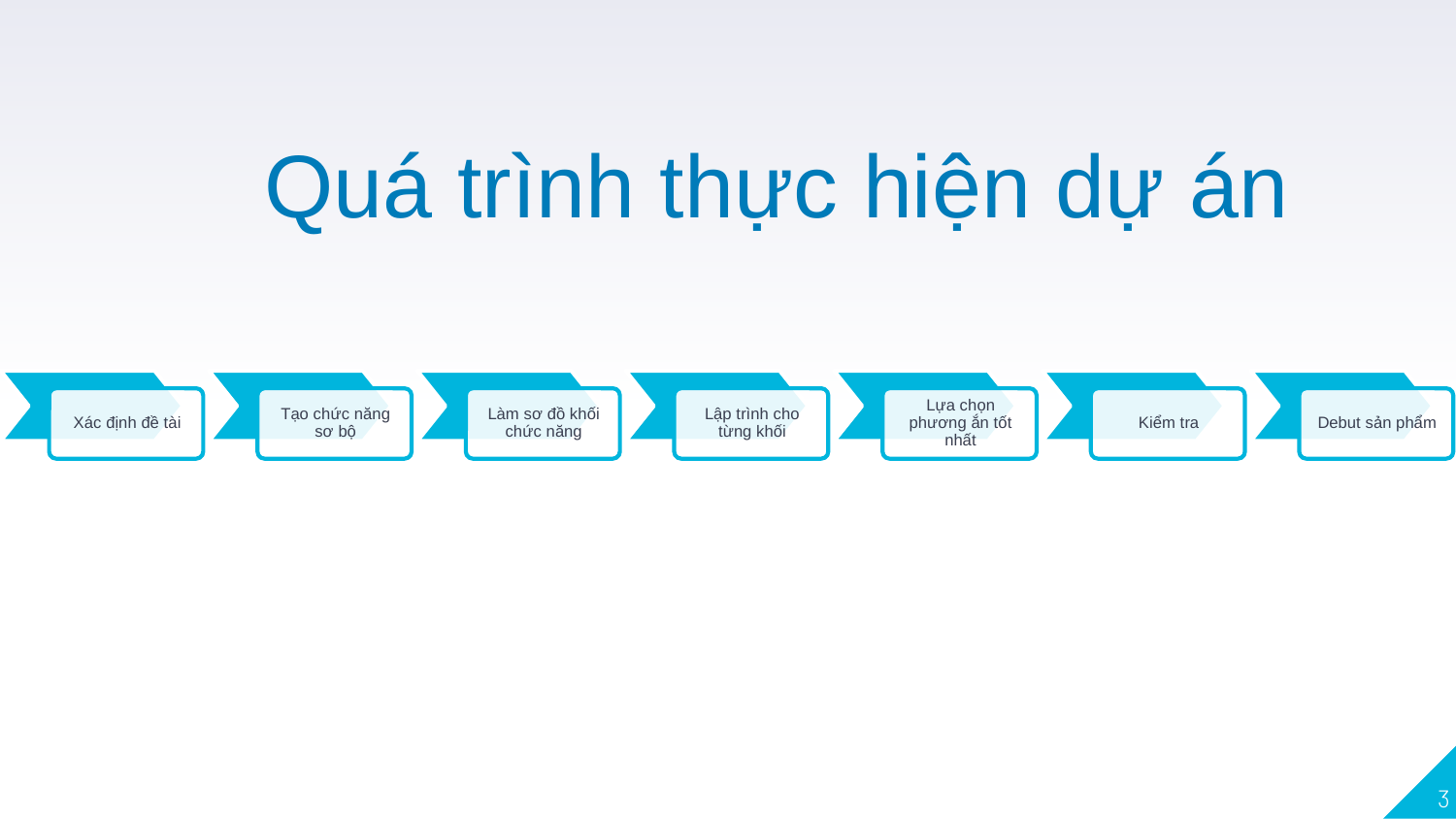

Xác định đề tài
Tạo chức năng sơ bộ
Làm sơ đồ khối chức năng
Lập trình cho từng khối
Lựa chọn phương ắn tốt nhất
Kiểm tra
Debut sản phẩm
Quá trình thực hiện dự án
3